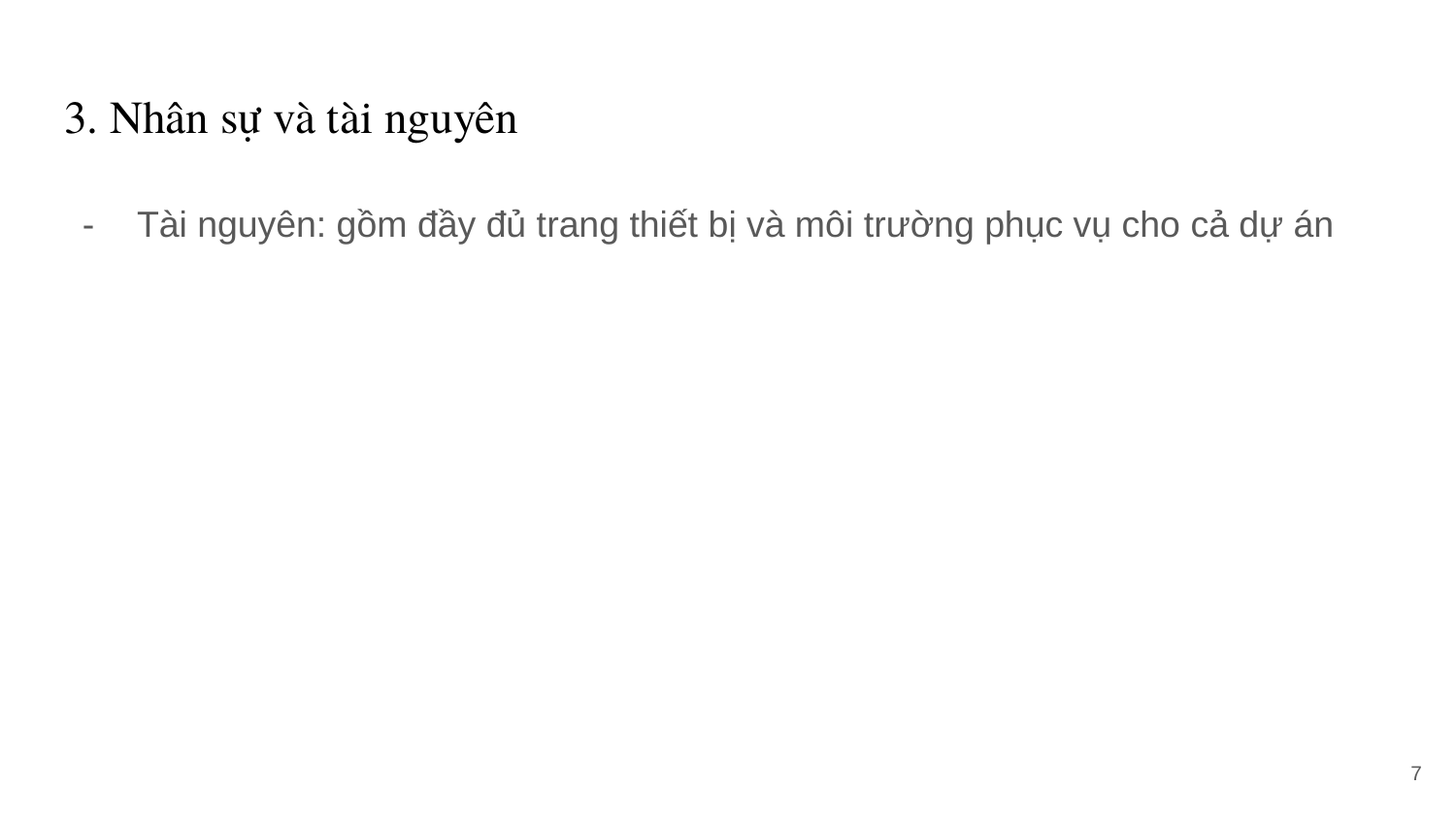

# 3. Nhân sự và tài nguyên
Tài nguyên: gồm đầy đủ trang thiết bị và môi trường phục vụ cho cả dự án
7